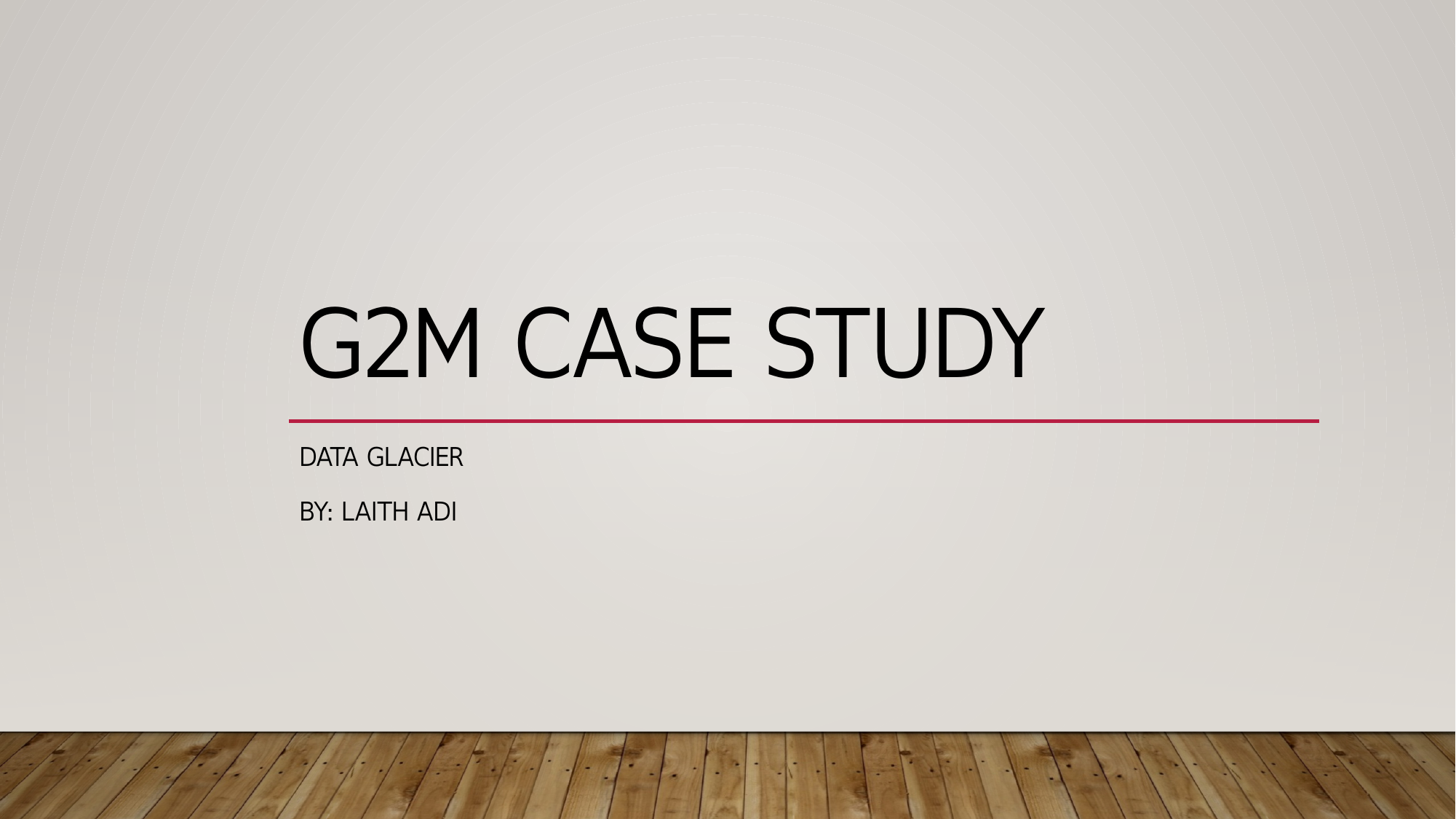

# G2M Case study
Data glacier
By: Laith Adi